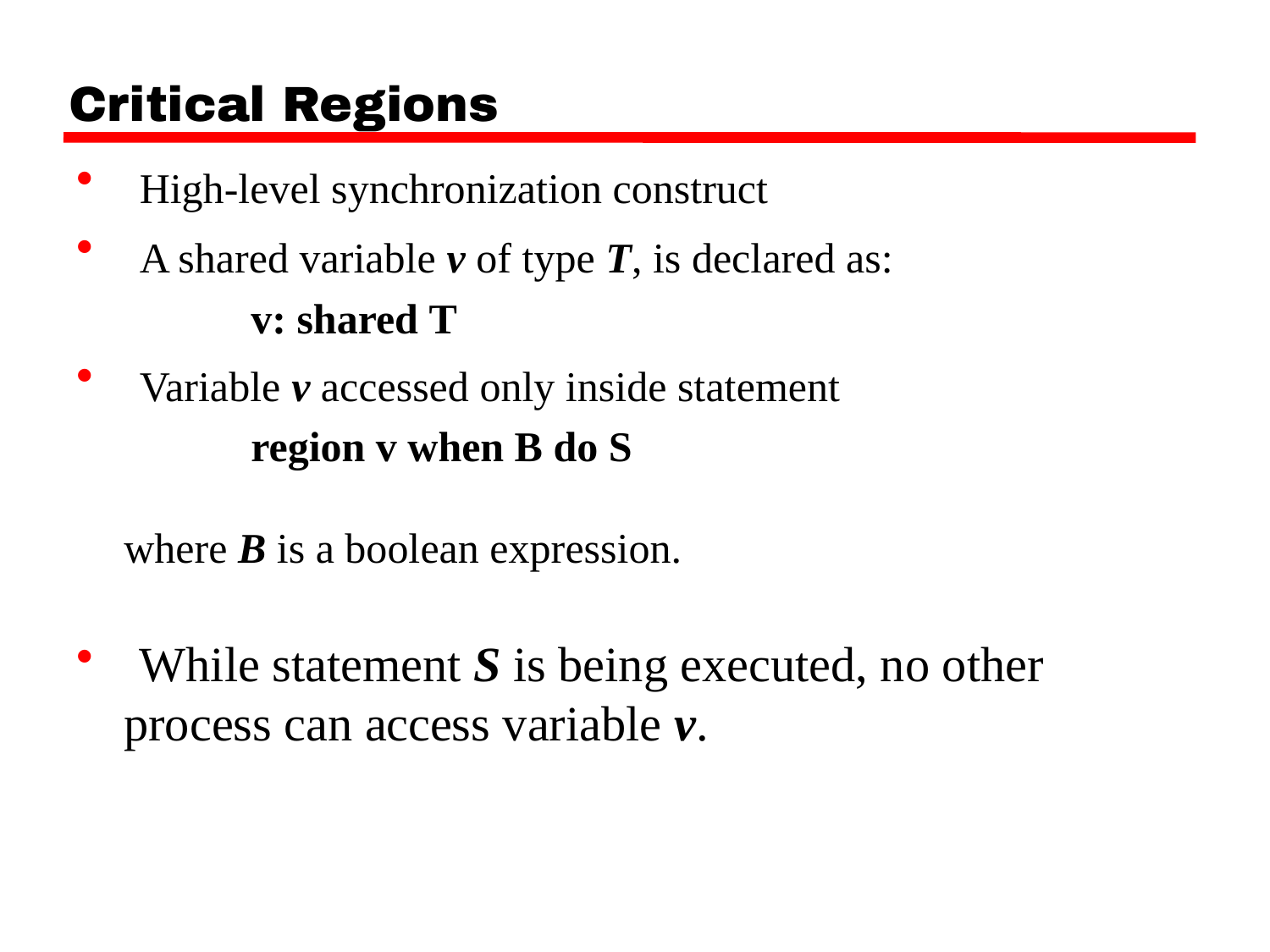

# Critical Regions
 High-level synchronization construct
 A shared variable v of type T, is declared as:
		v: shared T
 Variable v accessed only inside statement
		region v when B do S
where B is a boolean expression.
 While statement S is being executed, no other process can access variable v.